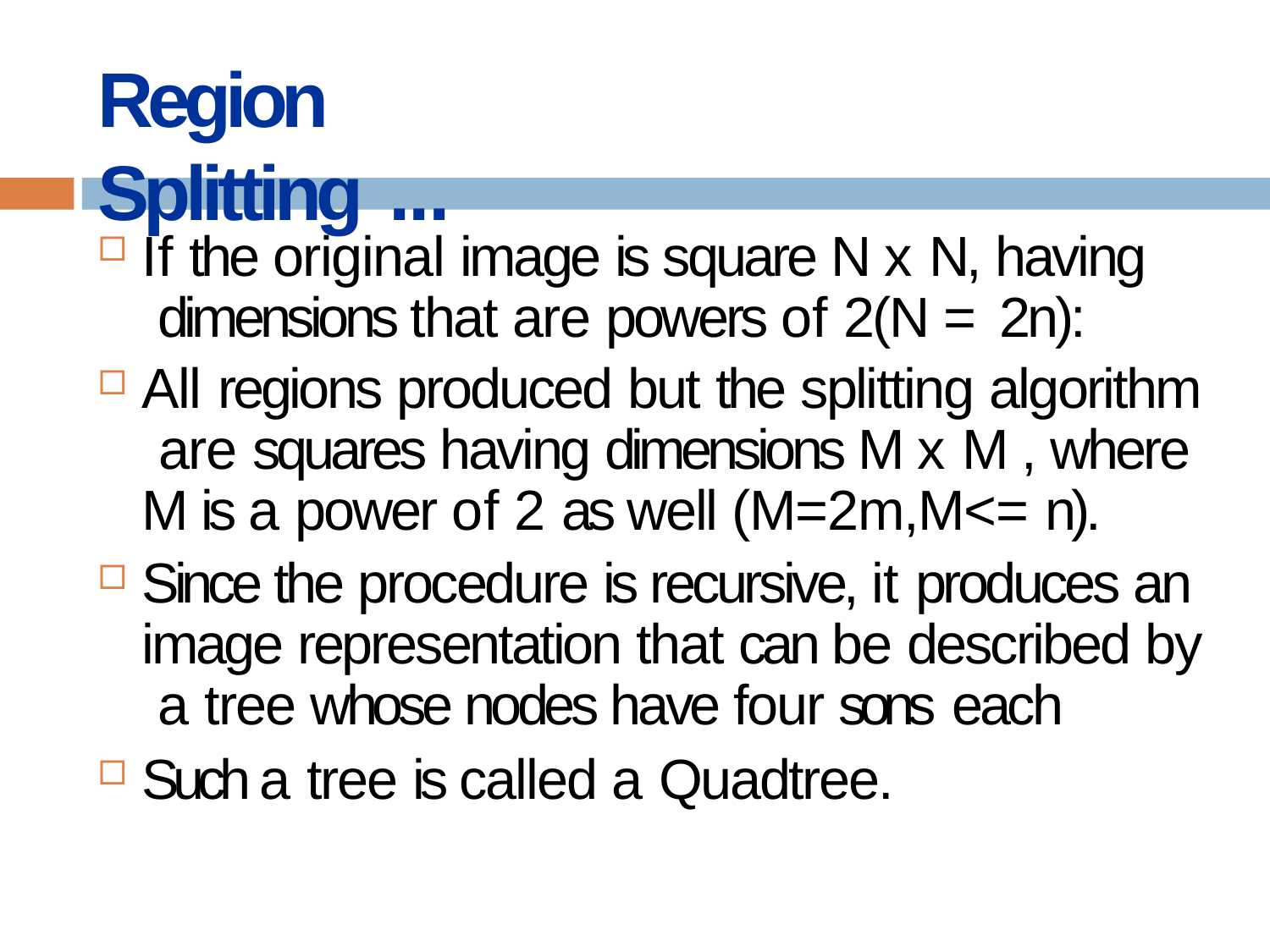

# Region Splitting ...
If the original image is square N x N, having  dimensions that are powers of 2(N = 2n):
All regions produced but the splitting algorithm  are squares having dimensions M x M , where  M is a power of 2 as well (M=2m,M<= n).
Since the procedure is recursive, it produces an  image representation that can be described by  a tree whose nodes have four sons each
Such a tree is called a Quadtree.